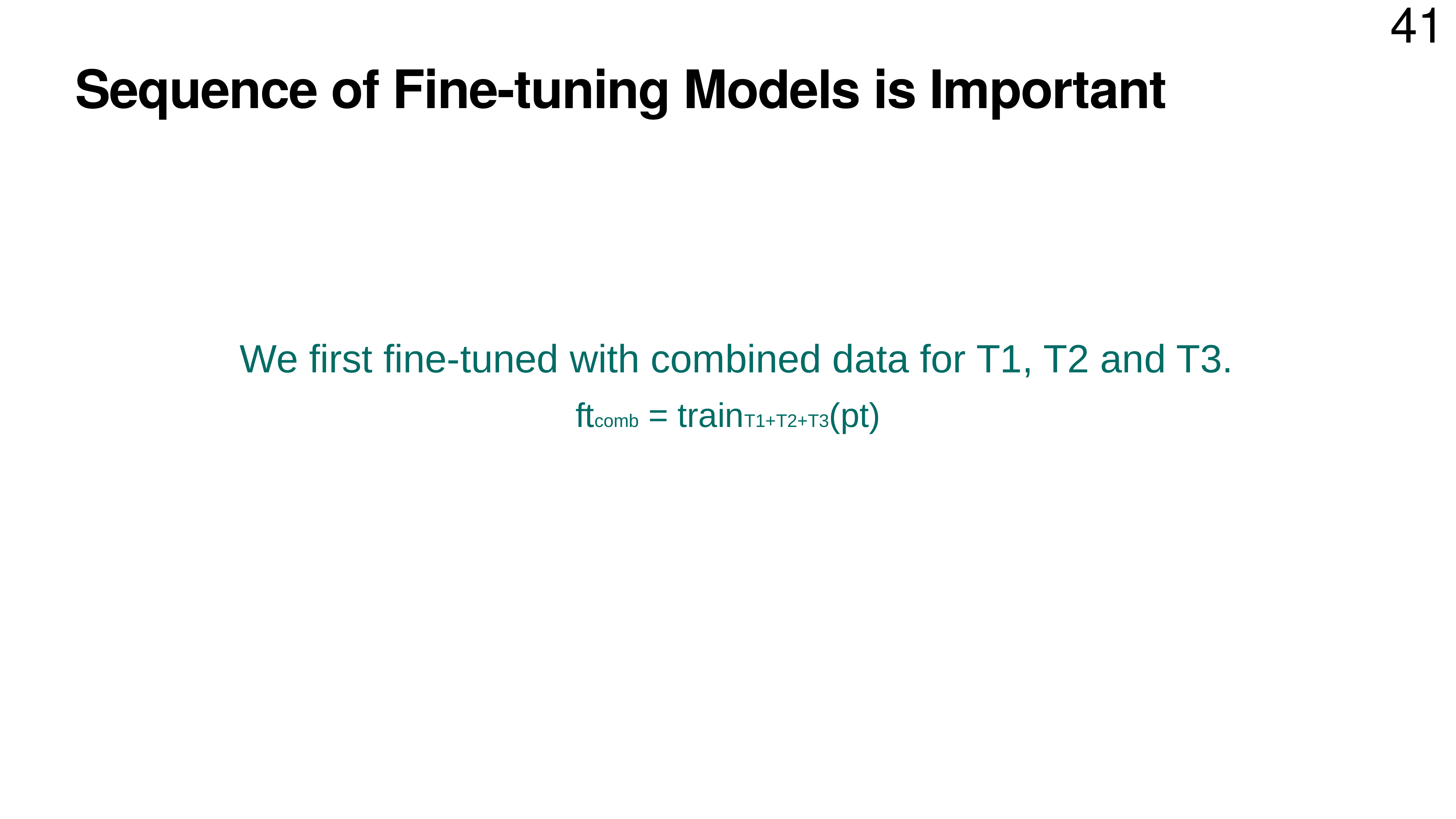

41
# Sequence of Fine-tuning Models is Important
We first fine-tuned with combined data for T1, T2 and T3.
ftcomb = trainT1+T2+T3(pt)